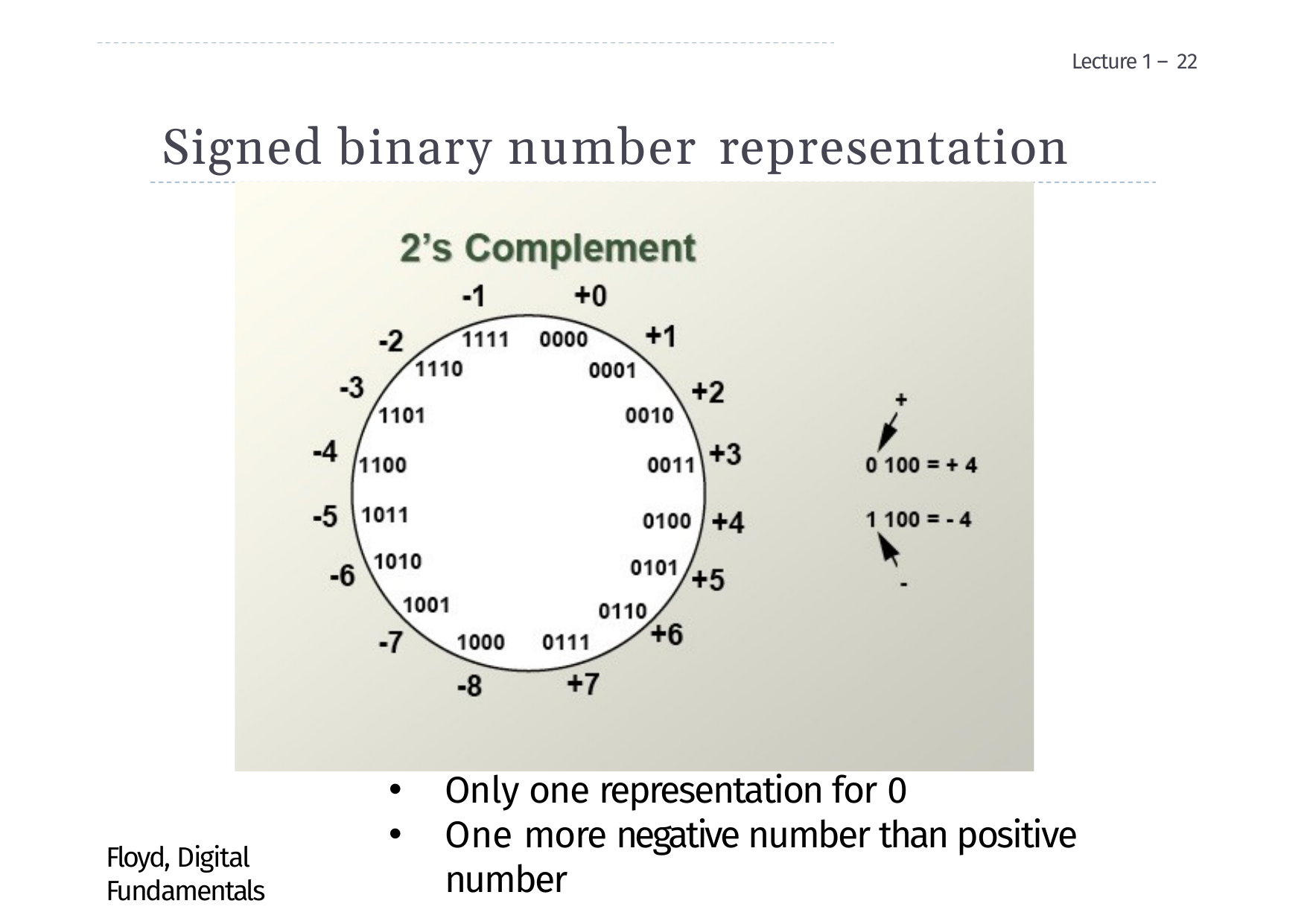

Lecture 1 – 22
# Signed binary number representation

Only one representation for 0
One more negative number than positive number
Floyd, Digital Fundamentals